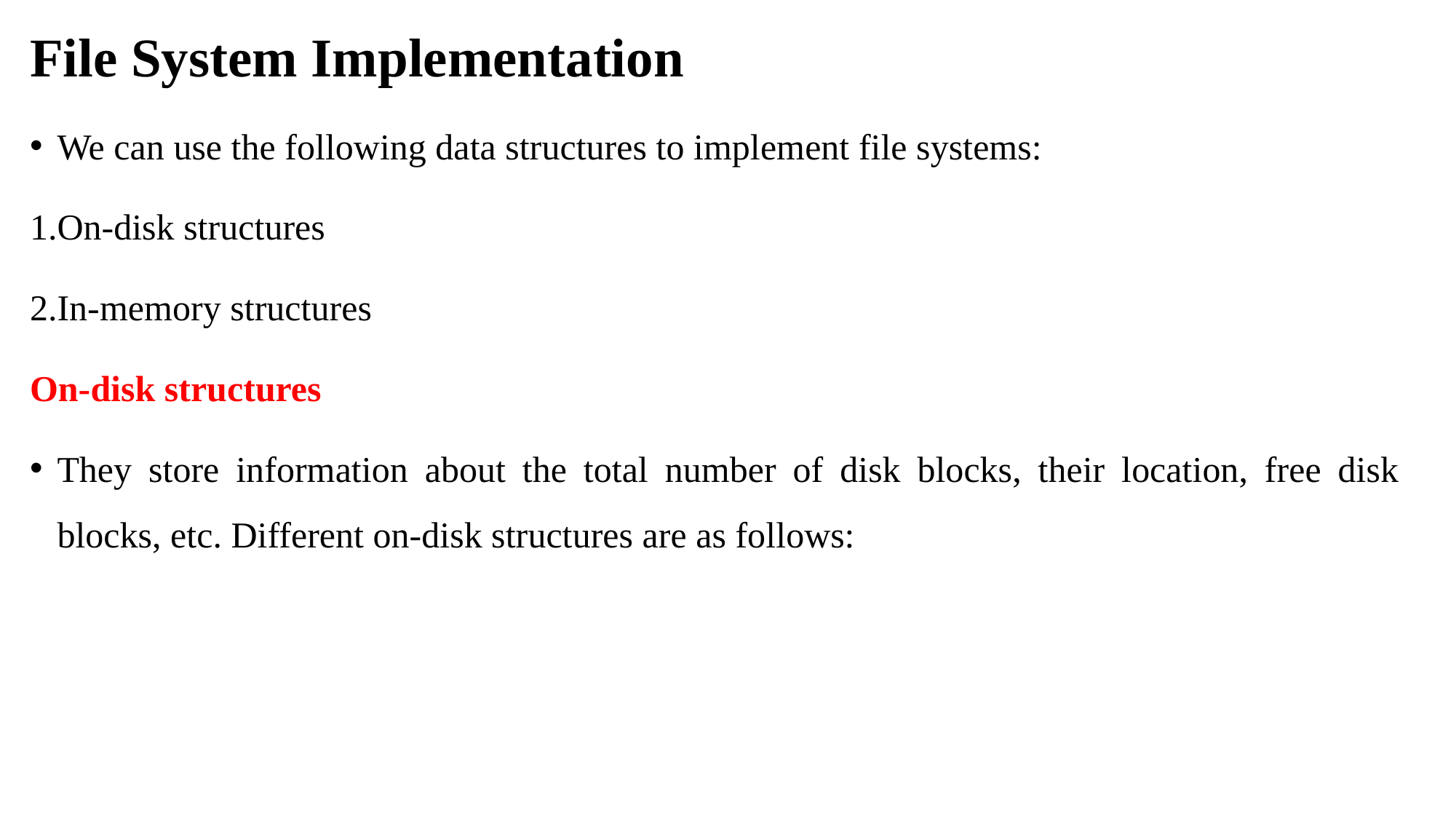

# File System Implementation
We can use the following data structures to implement file systems:
On-disk structures
In-memory structures
On-disk structures
They store information about the total number of disk blocks, their location, free disk blocks, etc. Different on-disk structures are as follows: